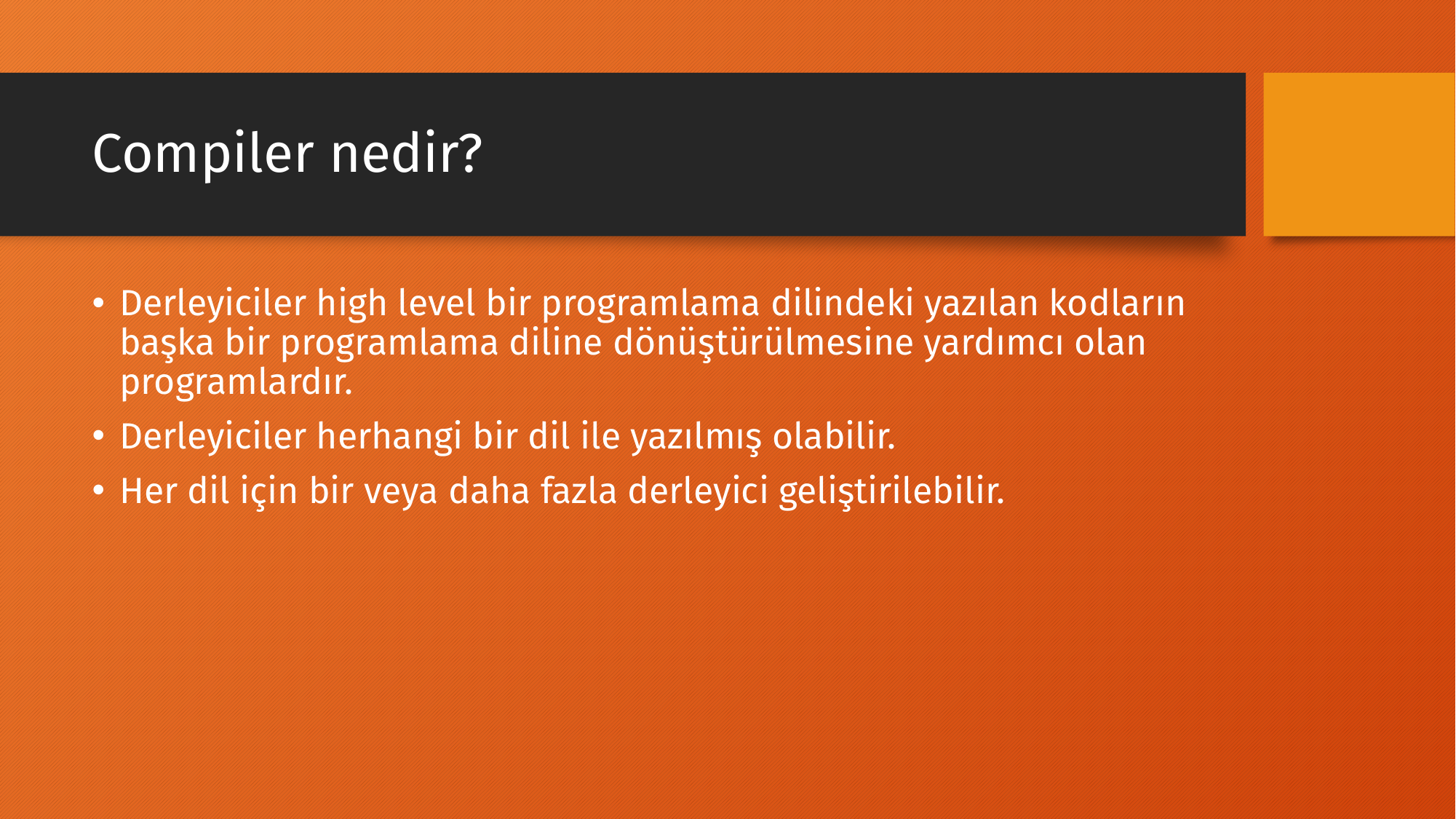

# Compiler nedir?
Derleyiciler high level bir programlama dilindeki yazılan kodların başka bir programlama diline dönüştürülmesine yardımcı olan programlardır.
Derleyiciler herhangi bir dil ile yazılmış olabilir.
Her dil için bir veya daha fazla derleyici geliştirilebilir.